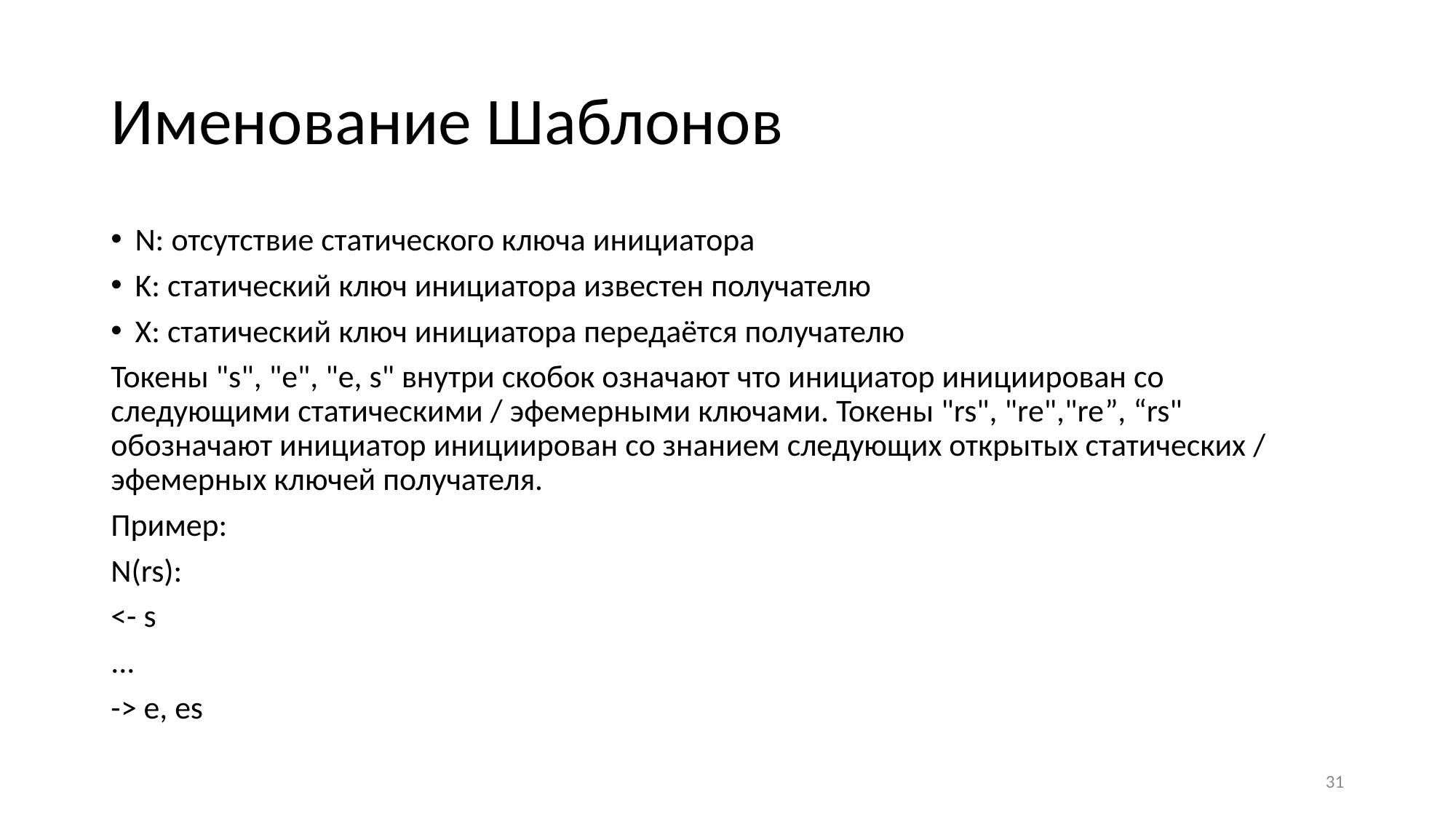

# Именование Шаблонов
N: отсутствие статического ключа инициатора
K: статический ключ инициатора известен получателю
X: статический ключ инициатора передаётся получателю
Токены "s", "e", "e, s" внутри скобок означают что инициатор инициирован со следующими статическими / эфемерными ключами. Токены "rs", "re","re”, “rs" обозначают инициатор инициирован со знанием следующих открытых статических / эфемерных ключей получателя.
Пример:
N(rs):
<- s
...
-> e, es
31